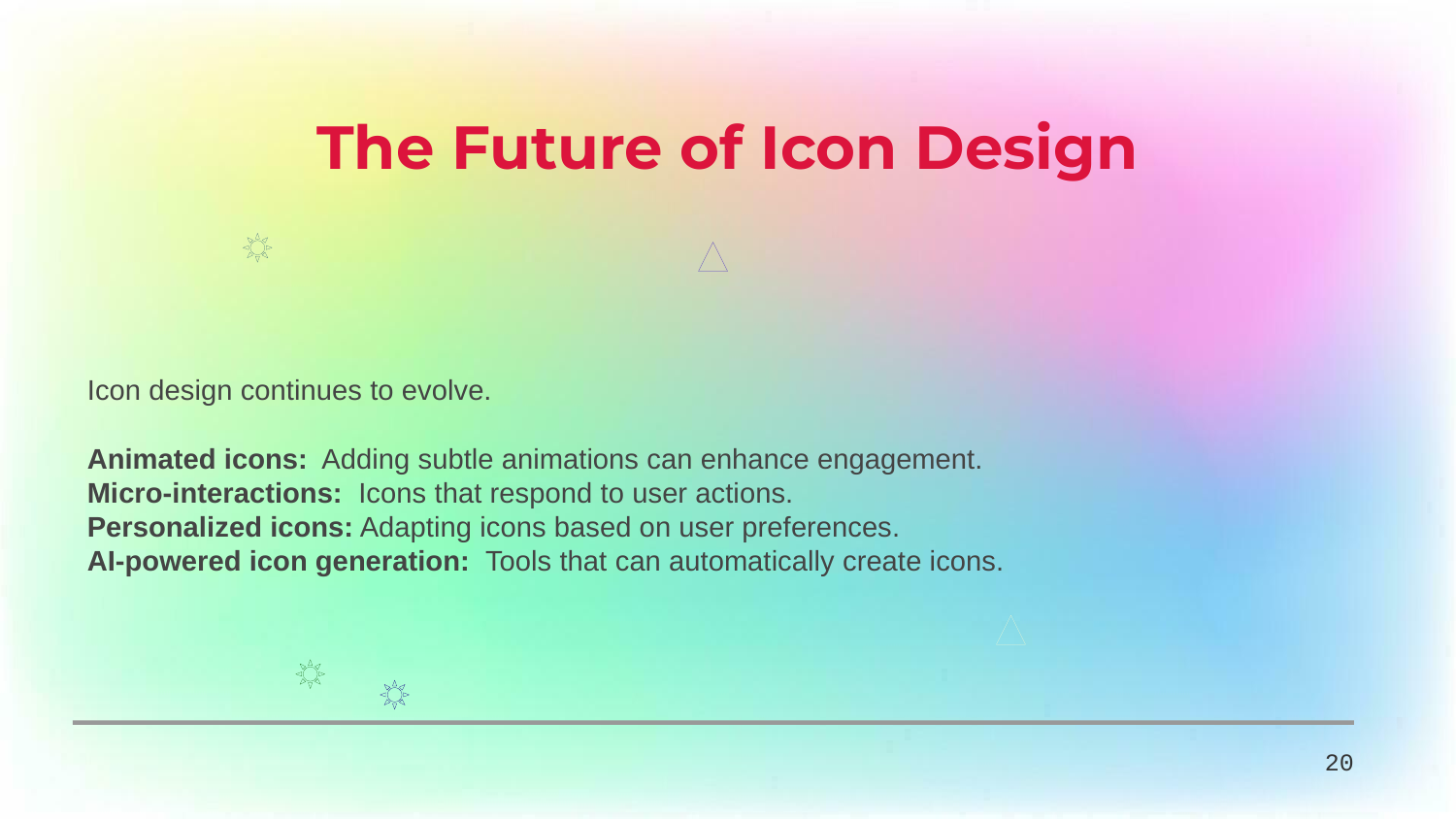

The Future of Icon Design

Icon design continues to evolve.

Animated icons:  Adding subtle animations can enhance engagement.
Micro-interactions:  Icons that respond to user actions.
Personalized icons: Adapting icons based on user preferences.
AI-powered icon generation:  Tools that can automatically create icons.

20